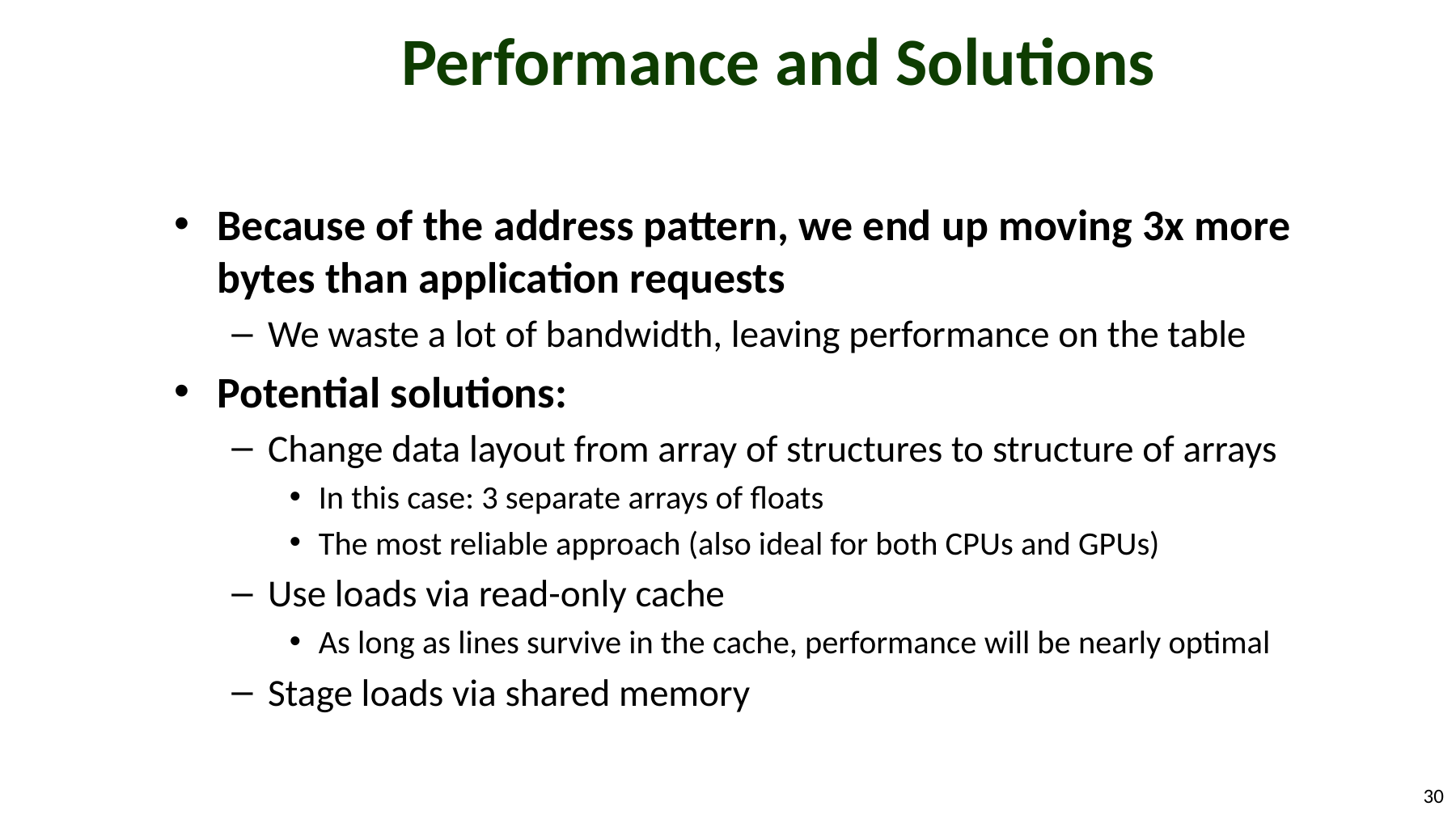

# Performance and Solutions
Because of the address pattern, we end up moving 3x more bytes than application requests
We waste a lot of bandwidth, leaving performance on the table
Potential solutions:
Change data layout from array of structures to structure of arrays
In this case: 3 separate arrays of floats
The most reliable approach (also ideal for both CPUs and GPUs)
Use loads via read-only cache
As long as lines survive in the cache, performance will be nearly optimal
Stage loads via shared memory
30
© 2012, NVIDIA